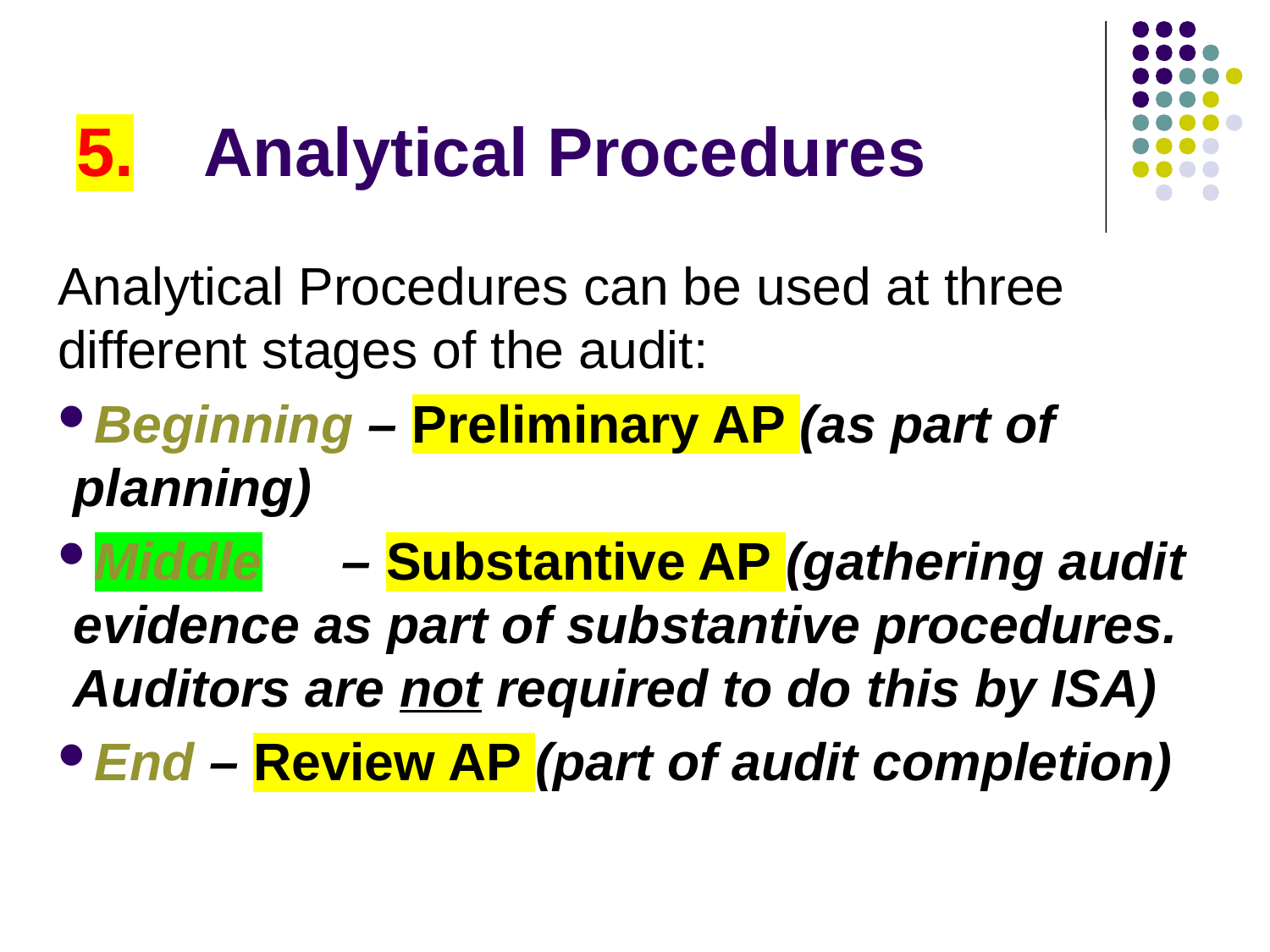

# 5.	Analytical Procedures
Analytical Procedures can be used at three different stages of the audit:
Beginning – Preliminary AP (as part of planning)
Middle	 – Substantive AP (gathering audit evidence as part of substantive procedures. Auditors are not required to do this by ISA)
End – Review AP (part of audit completion)